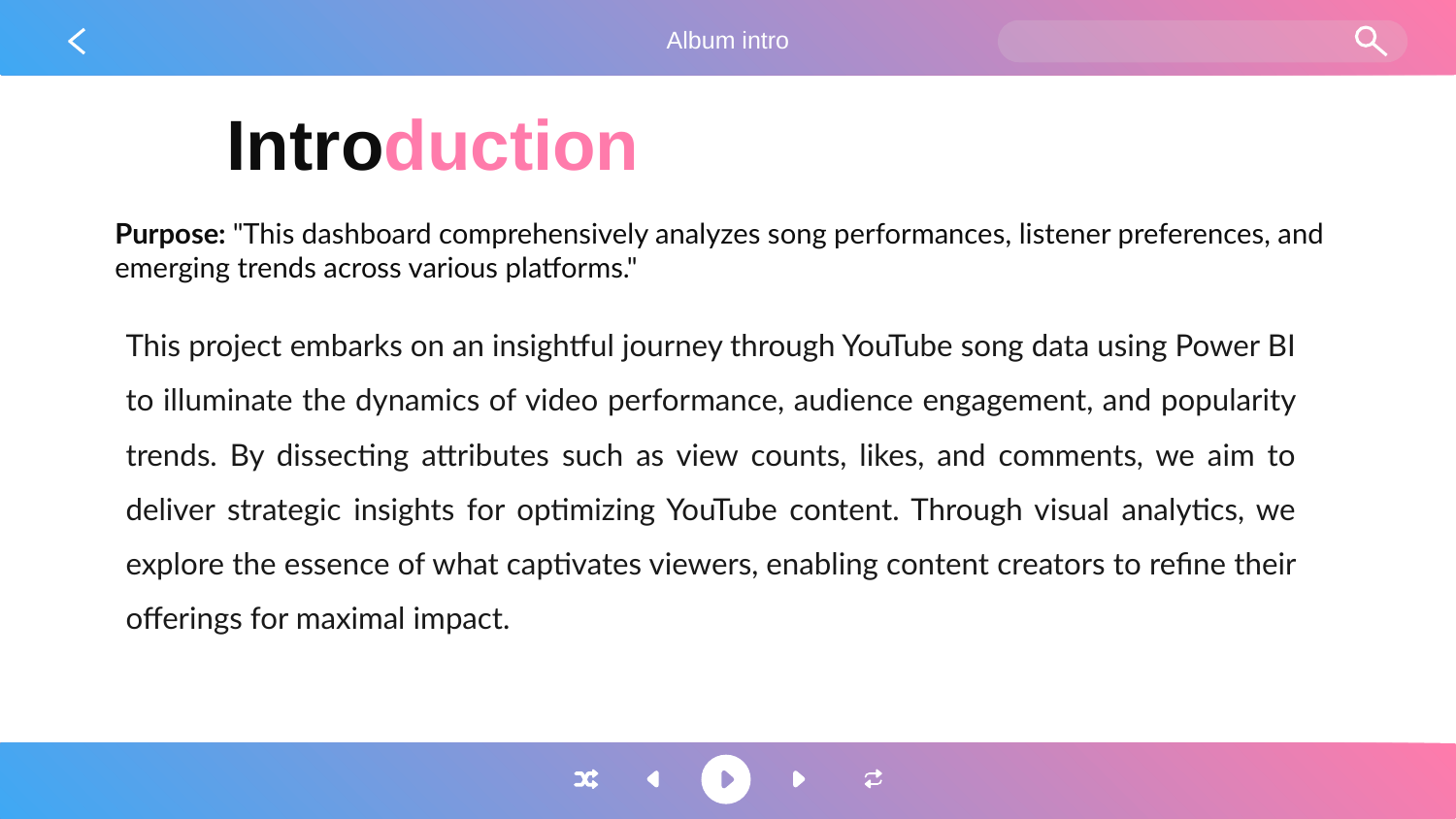

Album intro

# Introduction
Purpose: "This dashboard comprehensively analyzes song performances, listener preferences, and emerging trends across various platforms."
This project embarks on an insightful journey through YouTube song data using Power BI to illuminate the dynamics of video performance, audience engagement, and popularity trends. By dissecting attributes such as view counts, likes, and comments, we aim to deliver strategic insights for optimizing YouTube content. Through visual analytics, we explore the essence of what captivates viewers, enabling content creators to refine their offerings for maximal impact.